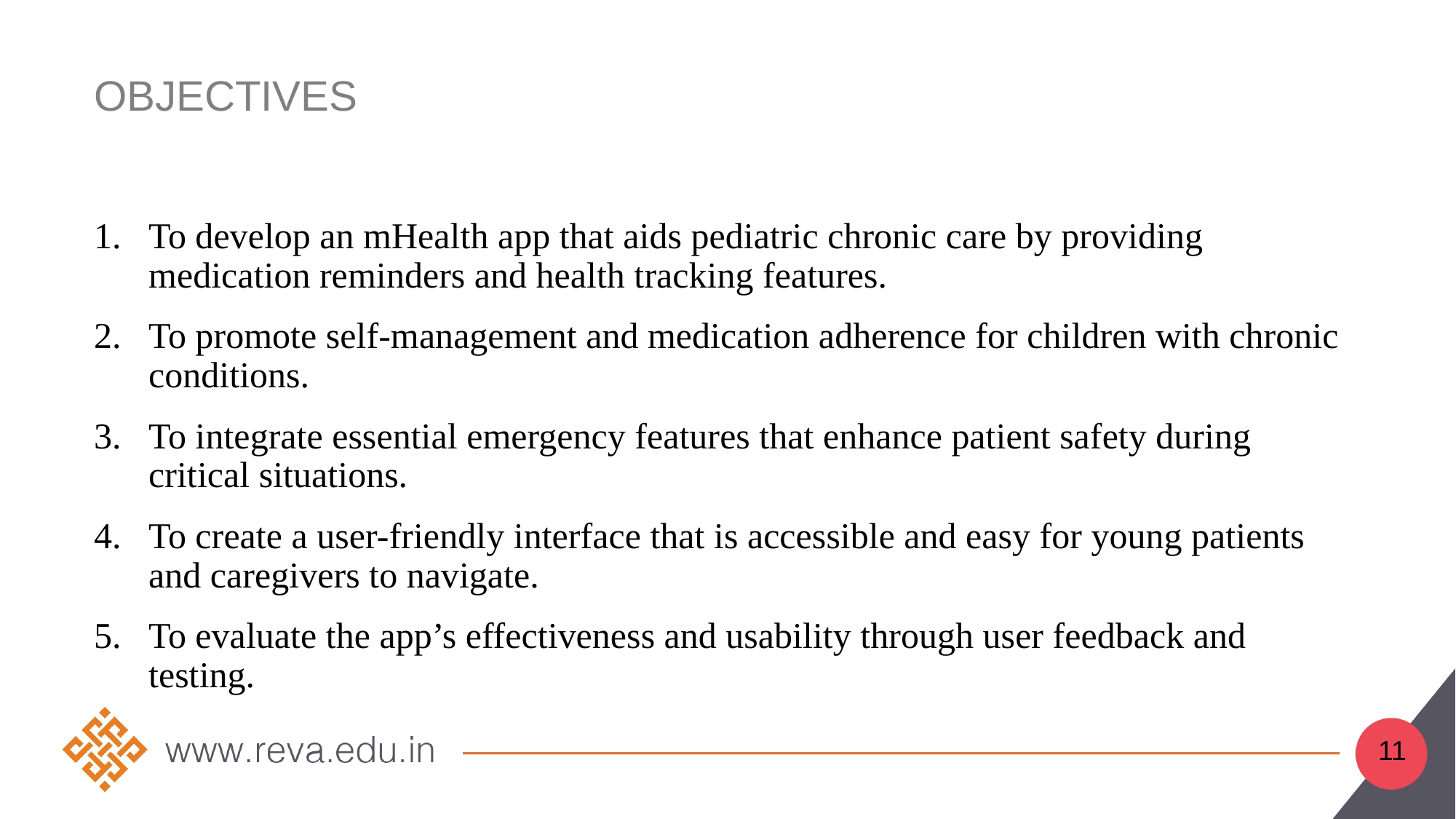

# Objectives
To develop an mHealth app that aids pediatric chronic care by providing medication reminders and health tracking features.
To promote self-management and medication adherence for children with chronic conditions.
To integrate essential emergency features that enhance patient safety during critical situations.
To create a user-friendly interface that is accessible and easy for young patients and caregivers to navigate.
To evaluate the app’s effectiveness and usability through user feedback and testing.

11